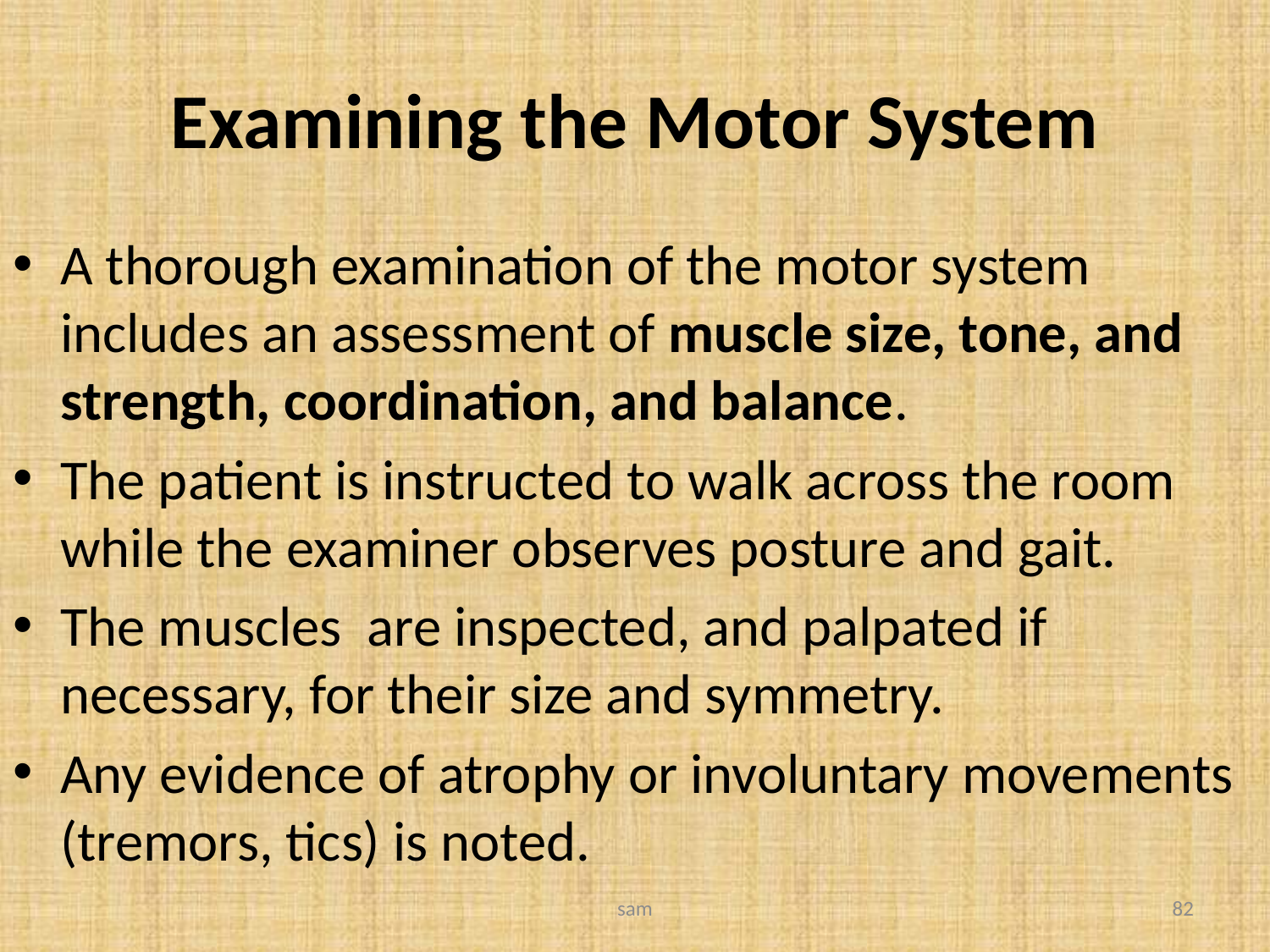

# Examining the Motor System
A thorough examination of the motor system includes an assessment of muscle size, tone, and strength, coordination, and balance.
The patient is instructed to walk across the room while the examiner observes posture and gait.
The muscles  are inspected, and palpated if necessary, for their size and symmetry.
Any evidence of atrophy or involuntary movements (tremors, tics) is noted.
sam
82